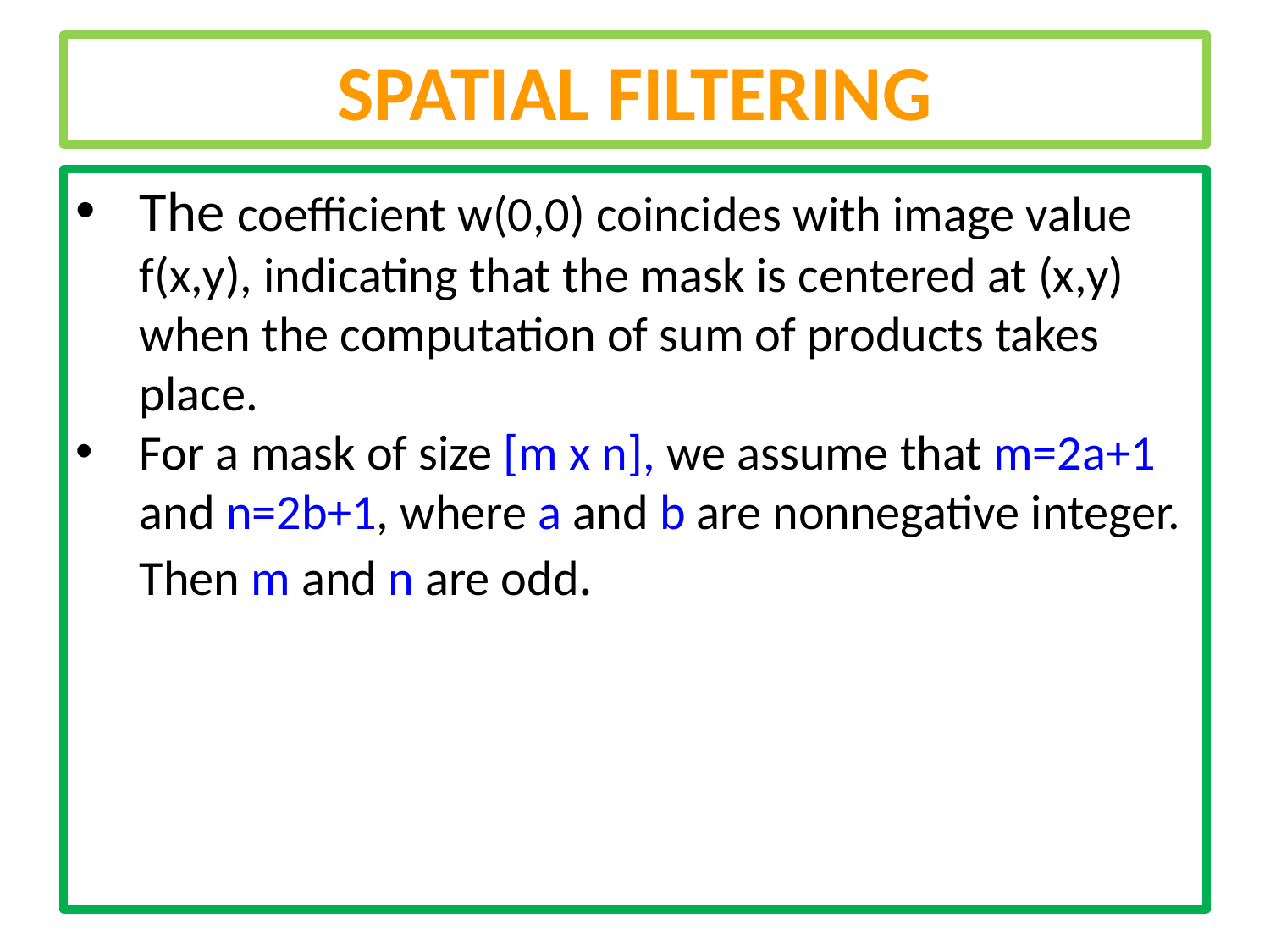

SPATIAL FILTERING
The coefficient w(0,0) coincides with image value f(x,y), indicating that the mask is centered at (x,y) when the computation of sum of products takes place.
For a mask of size [m x n], we assume that m=2a+1 and n=2b+1, where a and b are nonnegative integer. Then m and n are odd.